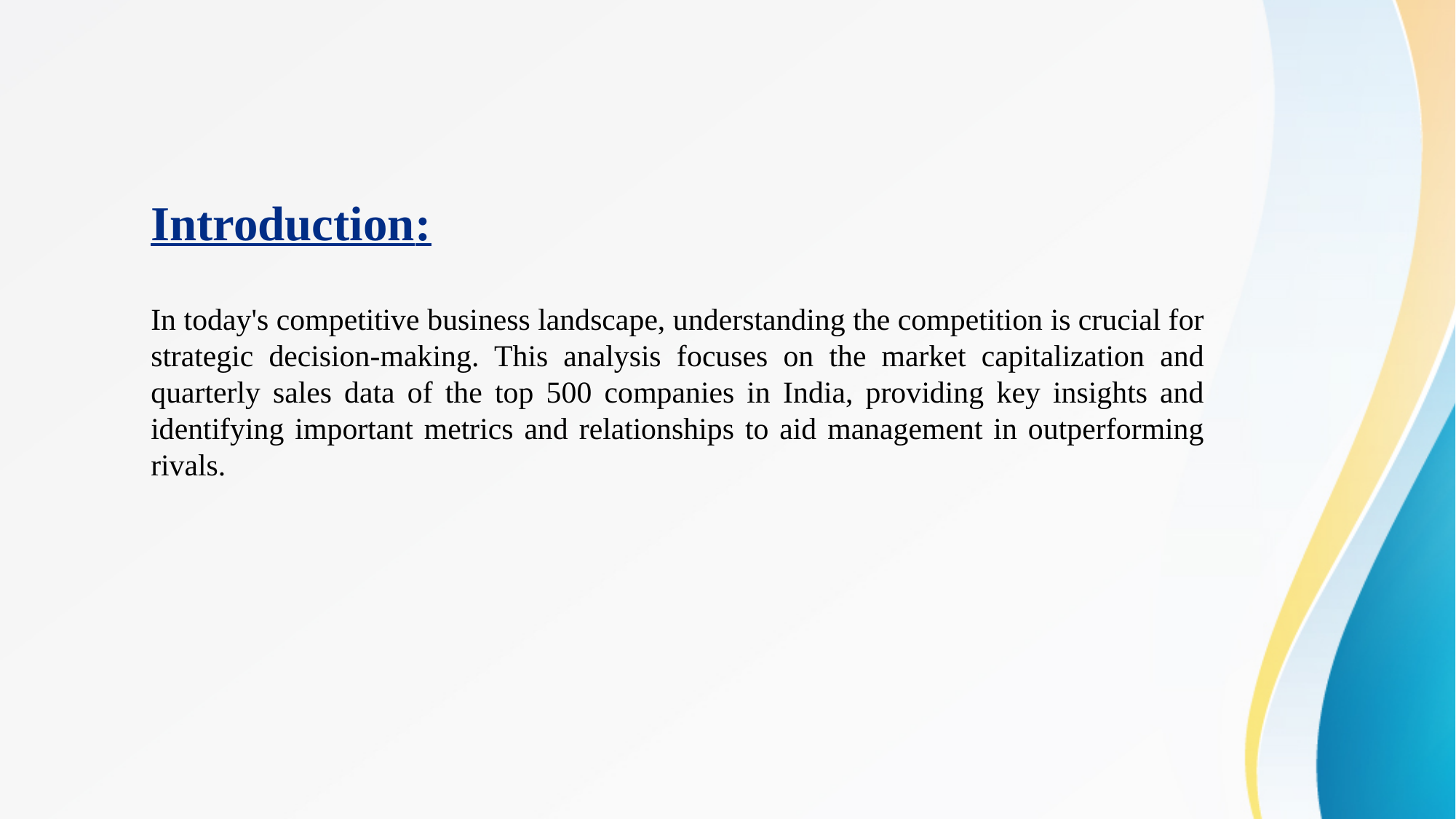

# Introduction:
In today's competitive business landscape, understanding the competition is crucial for strategic decision-making. This analysis focuses on the market capitalization and quarterly sales data of the top 500 companies in India, providing key insights and identifying important metrics and relationships to aid management in outperforming rivals.